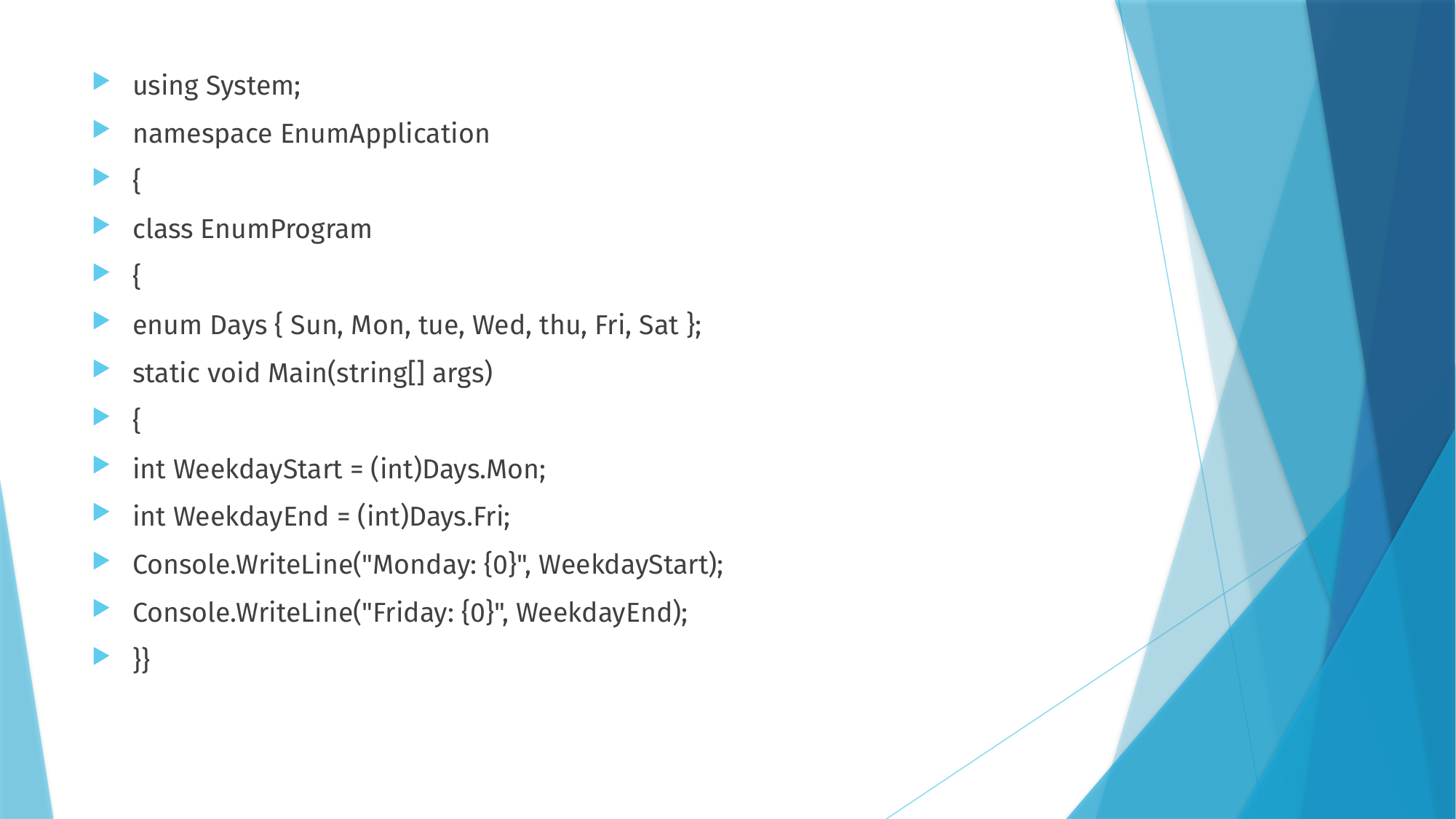

using System;
namespace EnumApplication
{
class EnumProgram
{
enum Days { Sun, Mon, tue, Wed, thu, Fri, Sat };
static void Main(string[] args)
{
int WeekdayStart = (int)Days.Mon;
int WeekdayEnd = (int)Days.Fri;
Console.WriteLine("Monday: {0}", WeekdayStart);
Console.WriteLine("Friday: {0}", WeekdayEnd);
}}